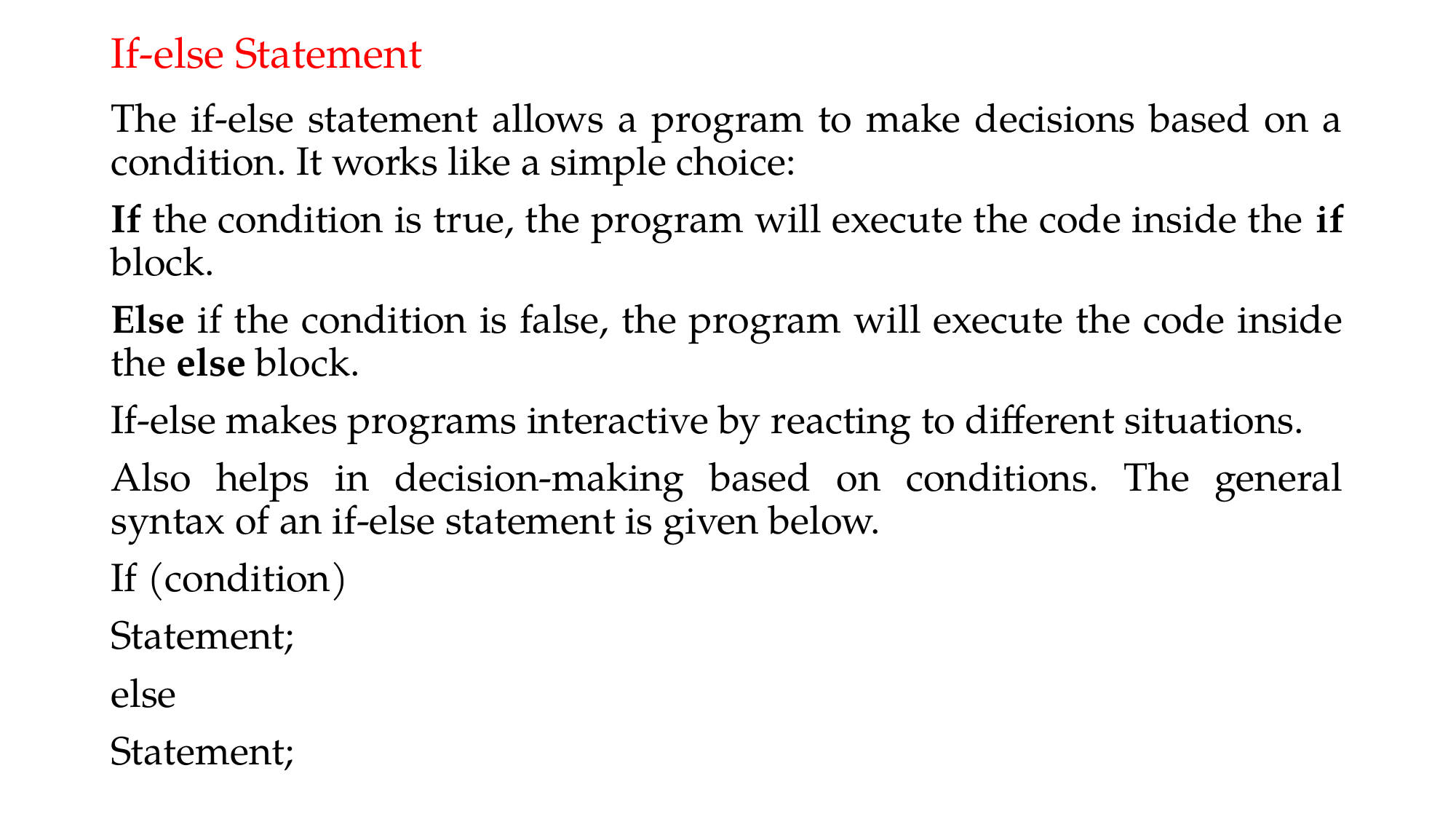

# If-else Statement
The if-else statement allows a program to make decisions based on a condition. It works like a simple choice:
If the condition is true, the program will execute the code inside the if block.
Else if the condition is false, the program will execute the code inside the else block.
If-else makes programs interactive by reacting to different situations.
Also helps in decision-making based on conditions. The general syntax of an if-else statement is given below.
If (condition)
Statement;
else
Statement;